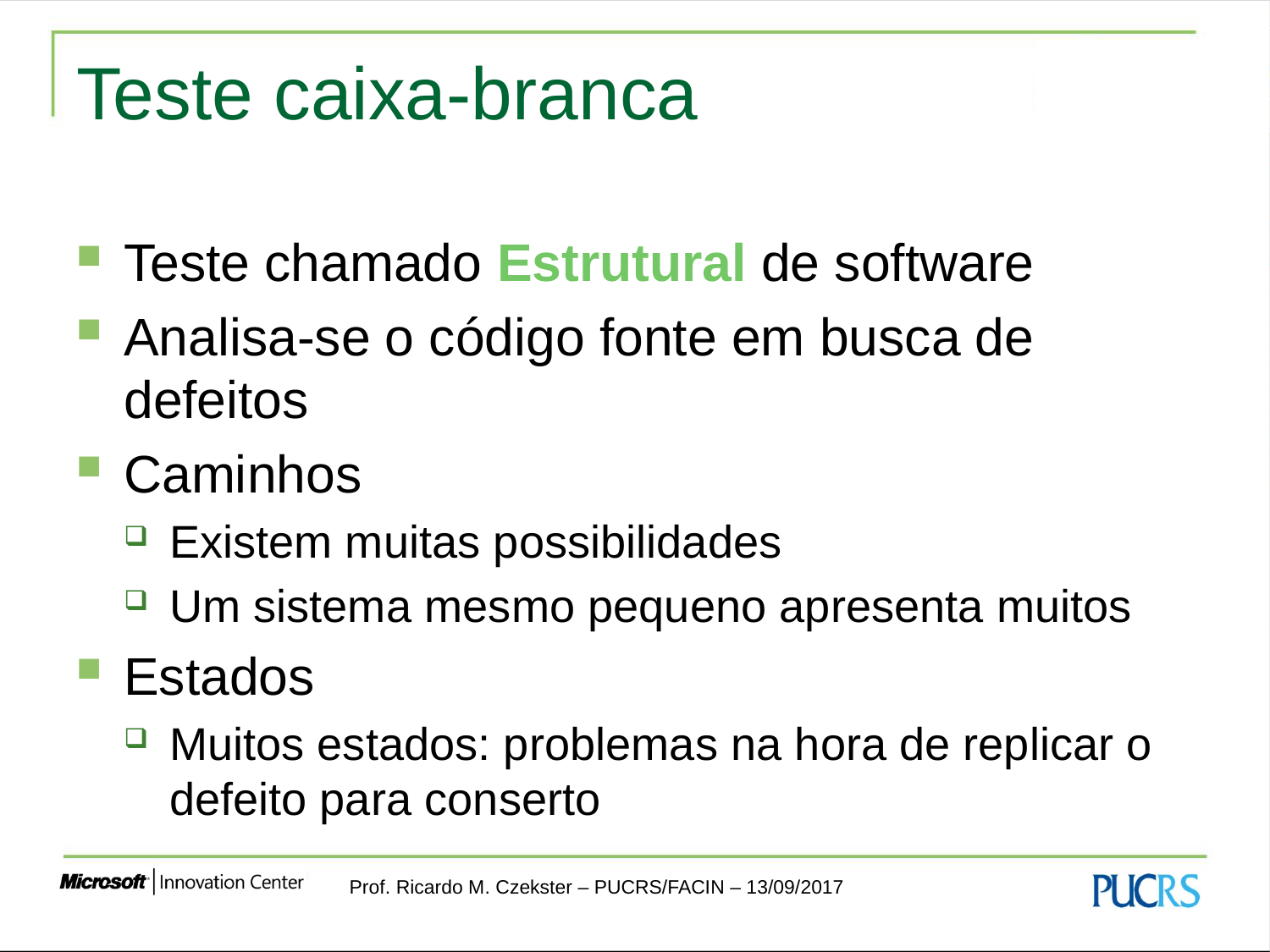

# Teste caixa-branca
Teste chamado Estrutural de software
Analisa-se o código fonte em busca de defeitos
Caminhos
Existem muitas possibilidades
Um sistema mesmo pequeno apresenta muitos
Estados
Muitos estados: problemas na hora de replicar o defeito para conserto